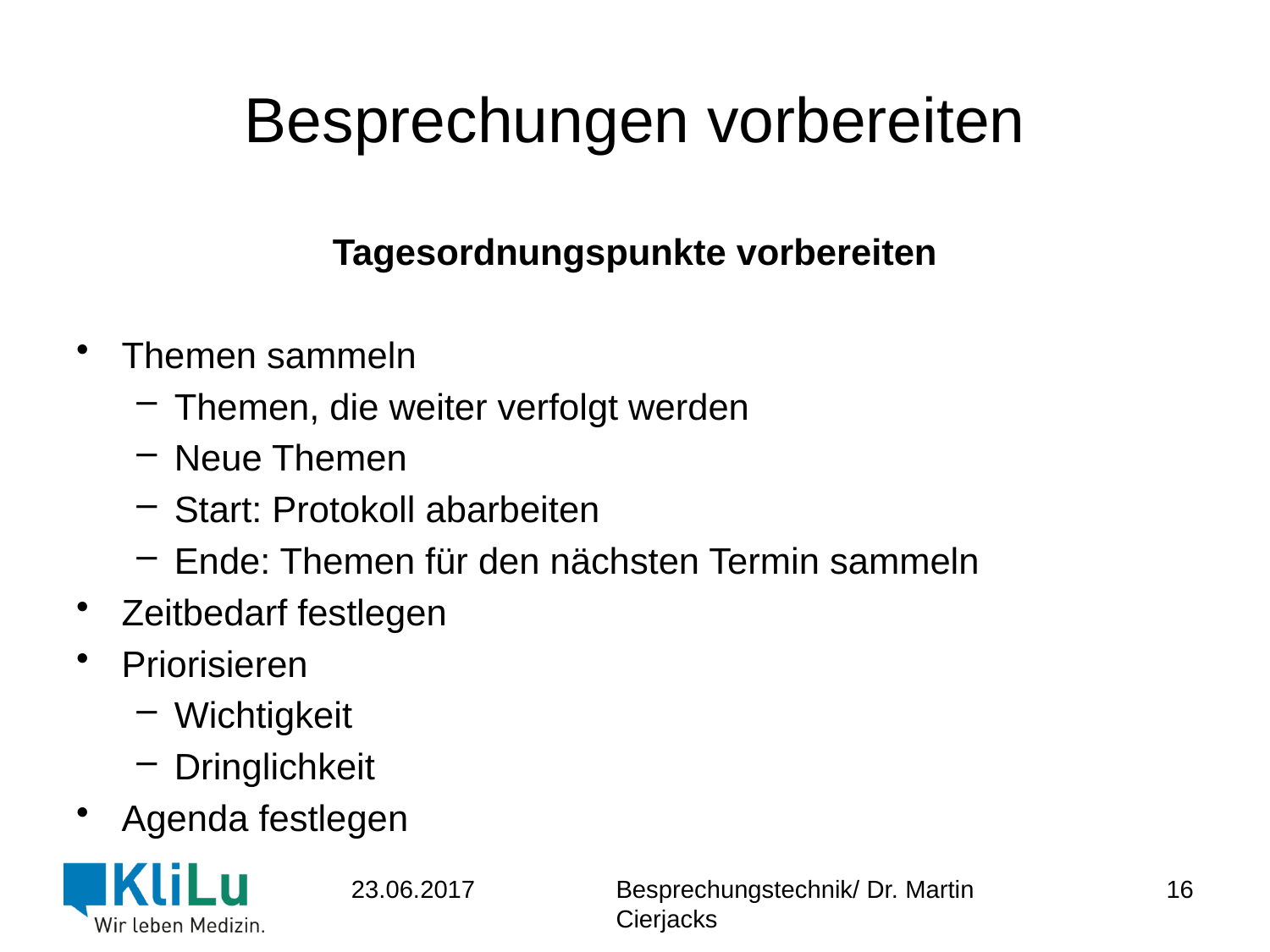

# Besprechungen vorbereiten
Tagesordnungspunkte vorbereiten

Themen sammeln
Themen, die weiter verfolgt werden
Neue Themen
Start: Protokoll abarbeiten
Ende: Themen für den nächsten Termin sammeln
Zeitbedarf festlegen
Priorisieren
Wichtigkeit
Dringlichkeit
Agenda festlegen

16
23.06.2017
Besprechungstechnik/ Dr. Martin Cierjacks